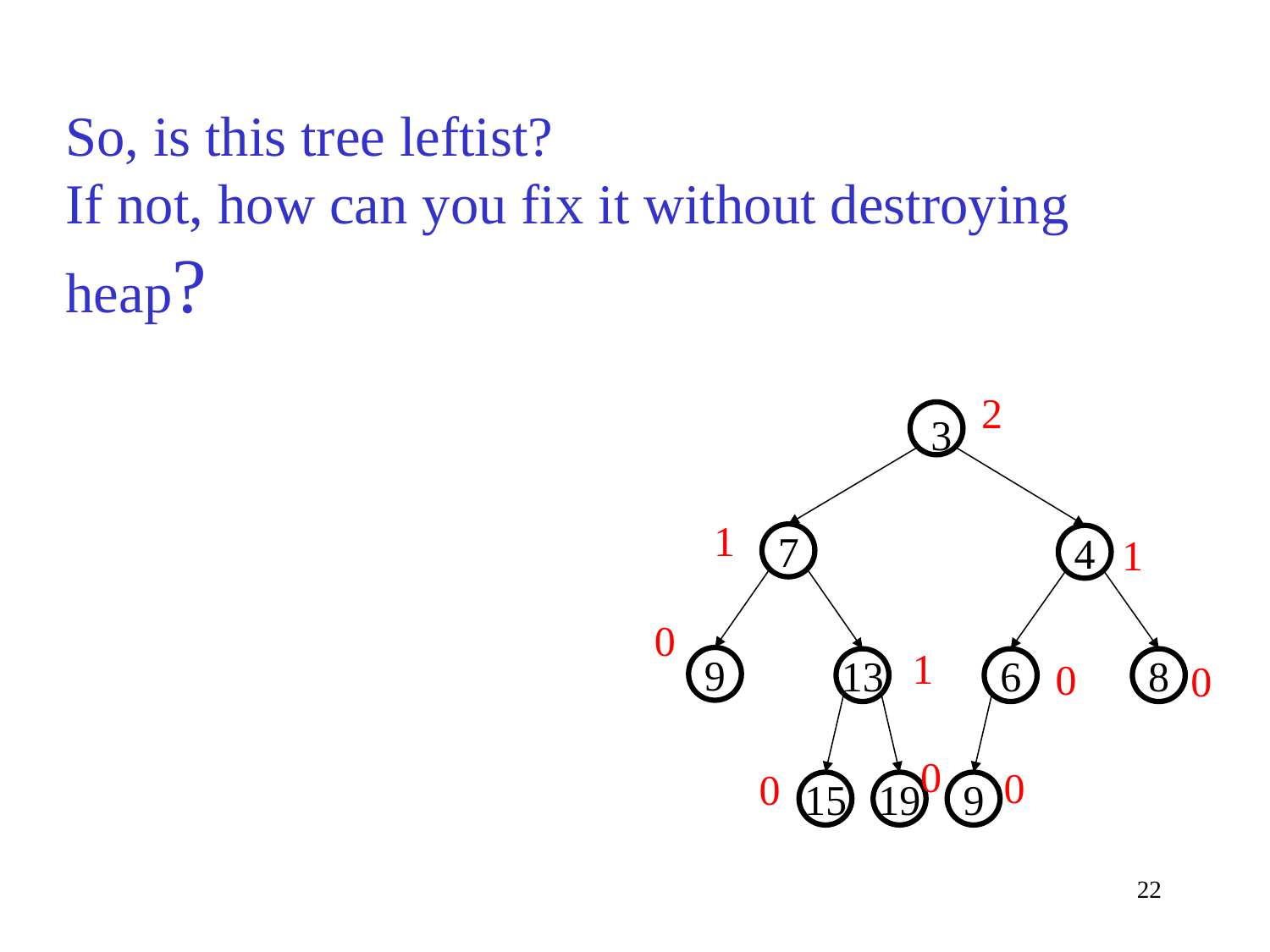

# So, is this tree leftist? If not, how can you fix it without destroying heap?
2
3

1
1
7
4
0
1
0
9
0
13
6
8
0
0
0
15
19
9
22